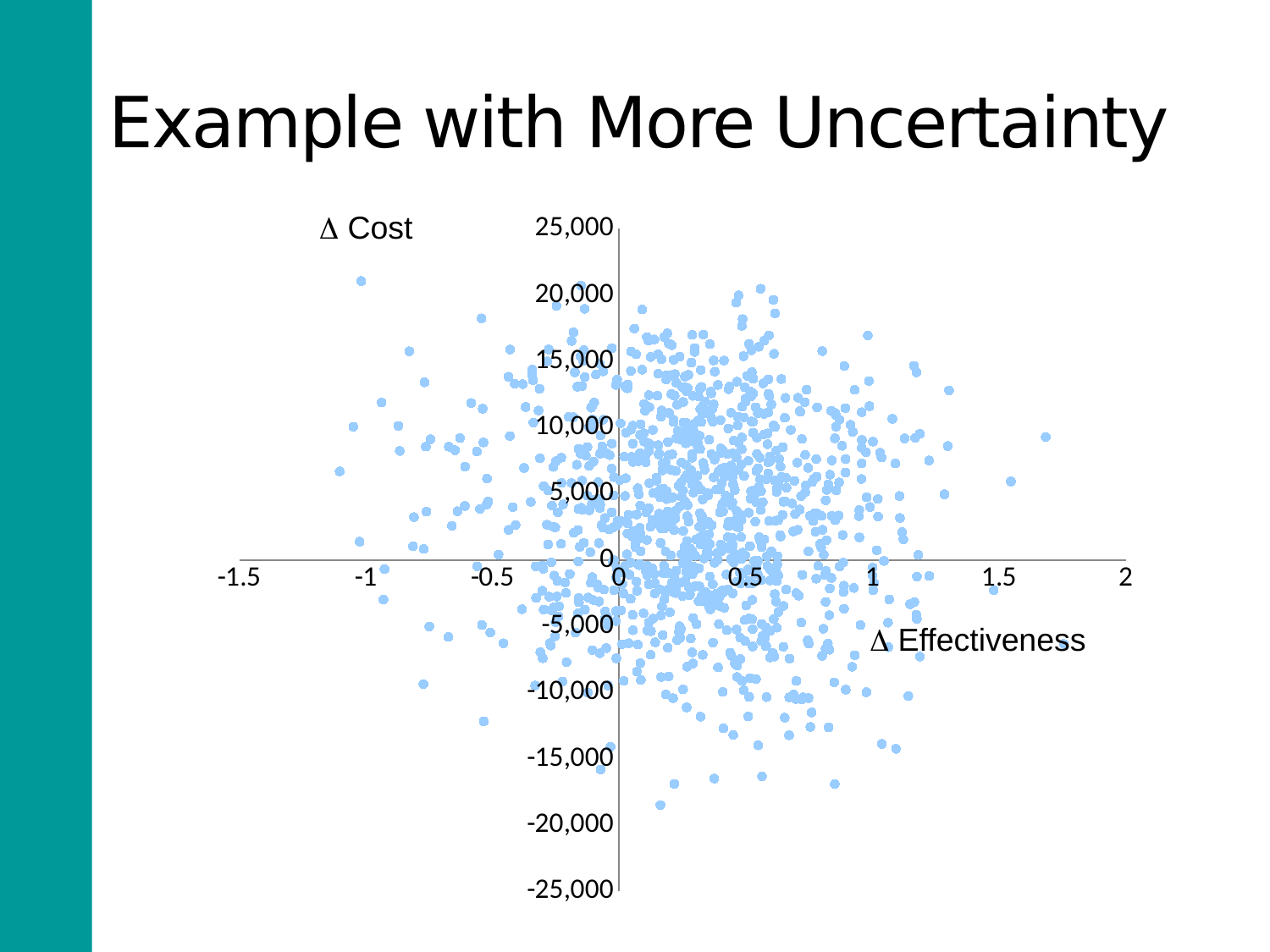

# Example with More Uncertainty
Δ Cost

### Chart

| Category | DC |
|---|---|
Δ Effectiveness